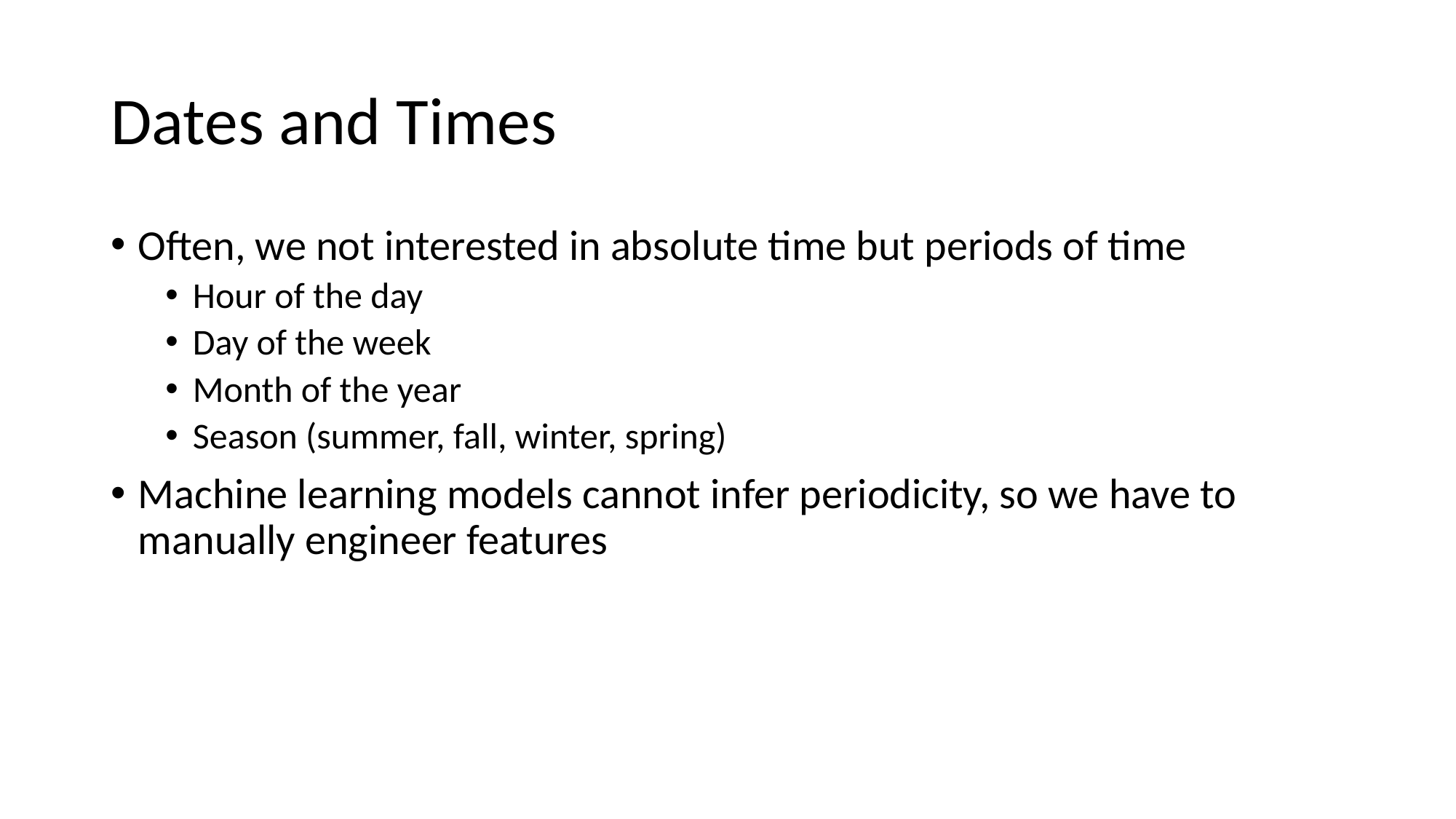

# Dates and Times
Often, we not interested in absolute time but periods of time
Hour of the day
Day of the week
Month of the year
Season (summer, fall, winter, spring)
Machine learning models cannot infer periodicity, so we have to manually engineer features